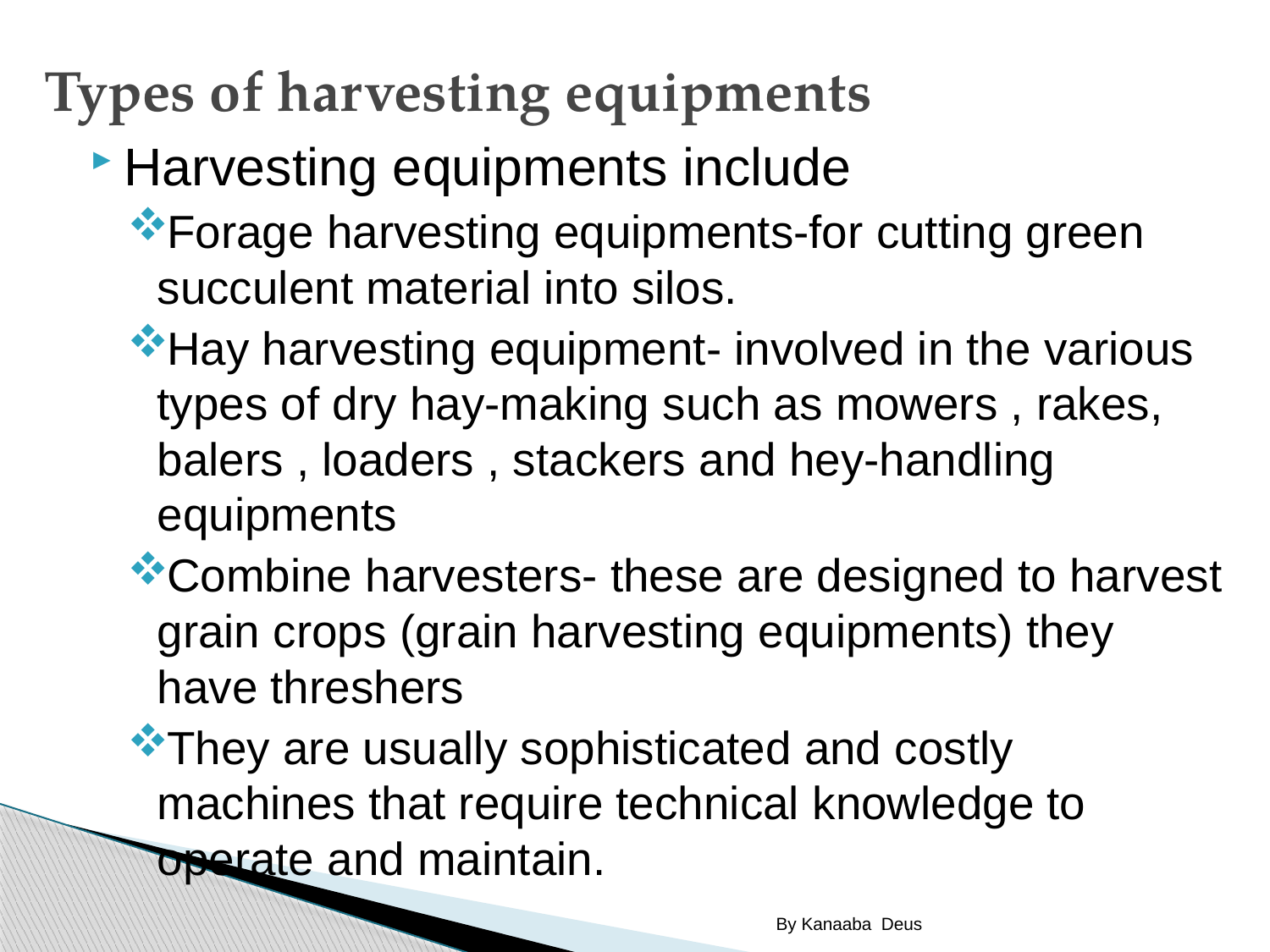

# Types of harvesting equipments
Harvesting equipments include
Forage harvesting equipments-for cutting green succulent material into silos.
Hay harvesting equipment- involved in the various types of dry hay-making such as mowers , rakes, balers , loaders , stackers and hey-handling equipments
Combine harvesters- these are designed to harvest grain crops (grain harvesting equipments) they have threshers
They are usually sophisticated and costly machines that require technical knowledge to operate and maintain.

By Kanaaba  Deus